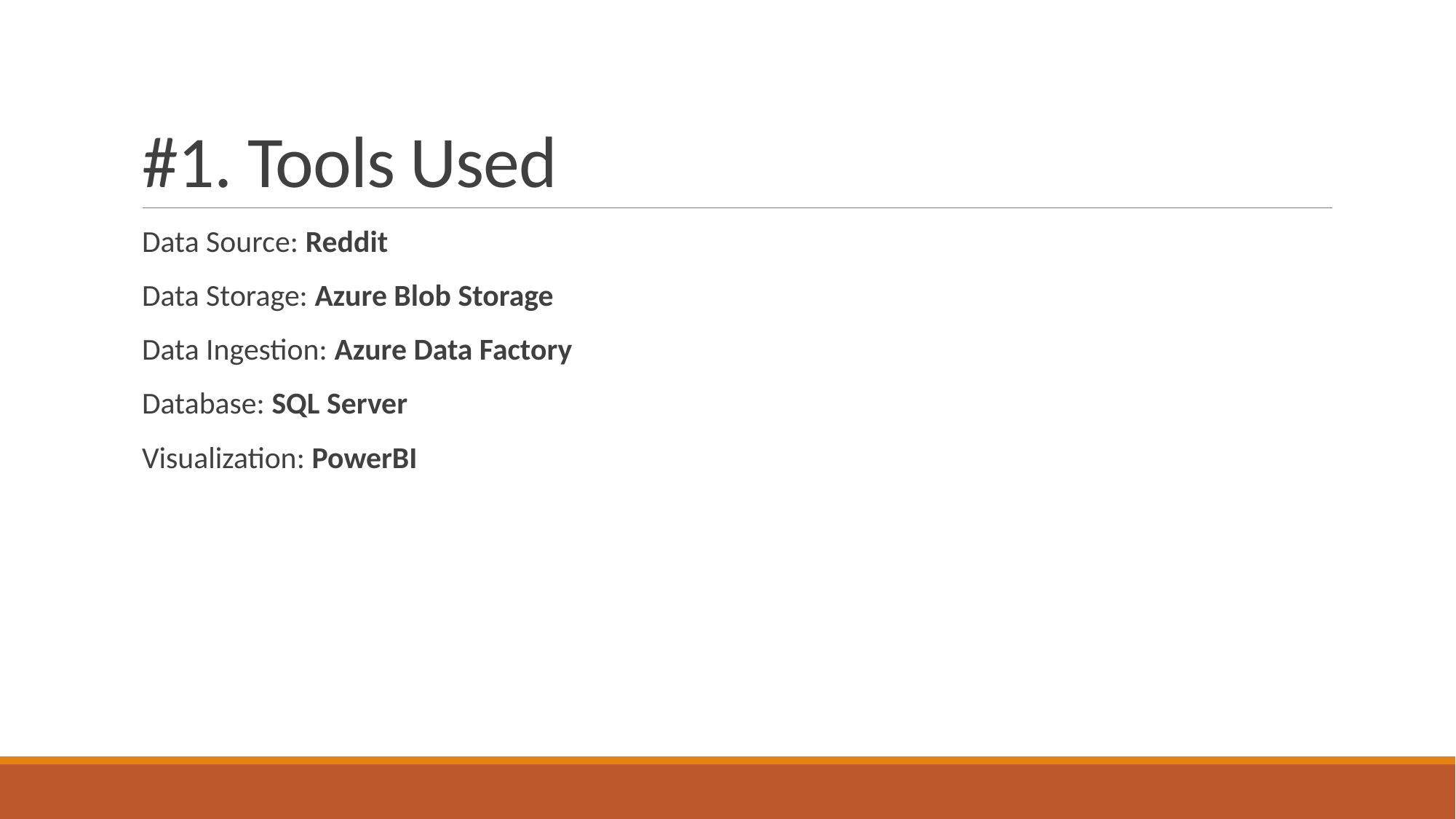

# #1. Tools Used
Data Source: Reddit
Data Storage: Azure Blob Storage
Data Ingestion: Azure Data Factory
Database: SQL Server
Visualization: PowerBI